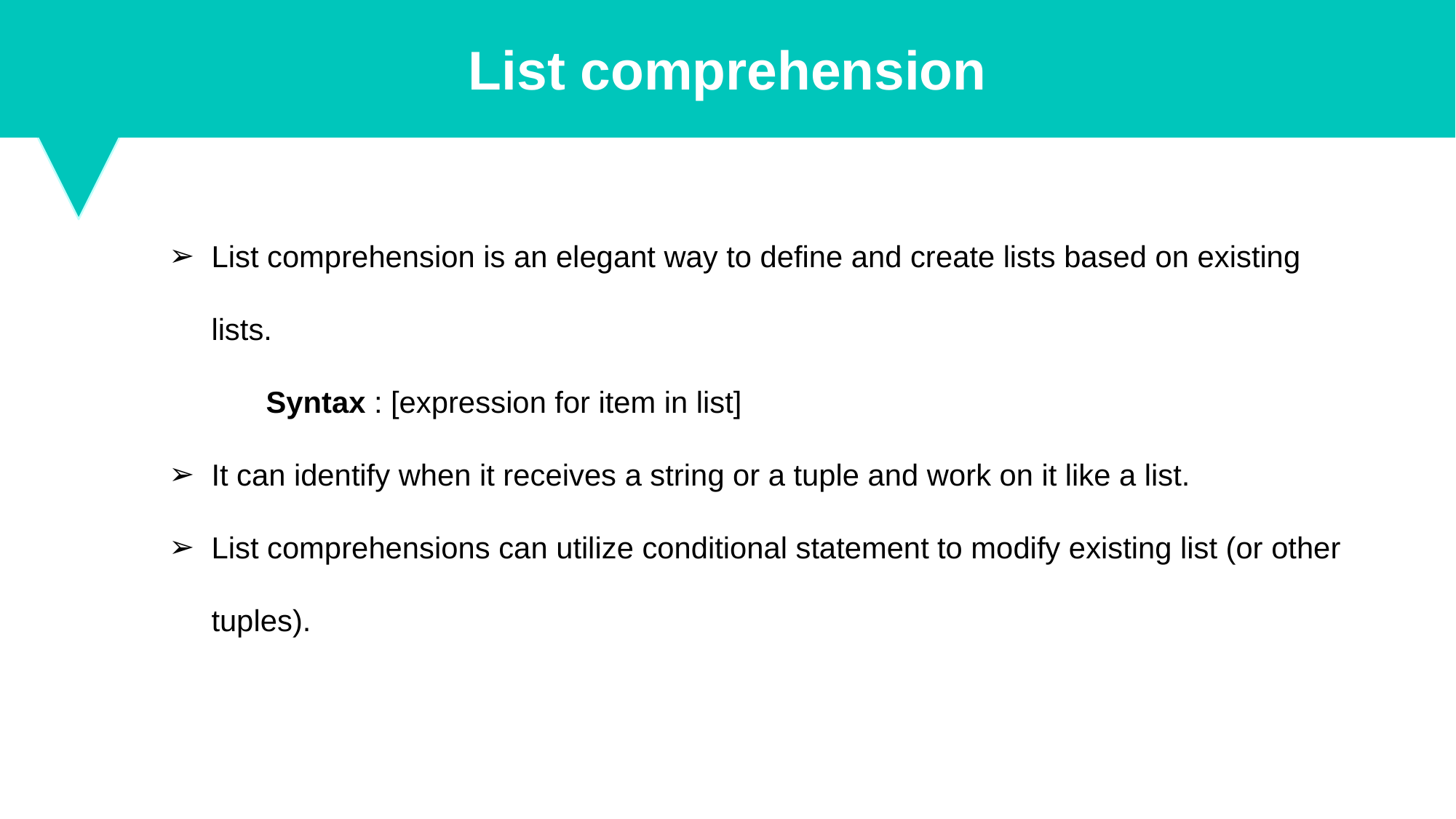

List comprehension

List comprehension is an elegant way to define and create lists based on existing lists.
Syntax : [expression for item in list]
It can identify when it receives a string or a tuple and work on it like a list.
List comprehensions can utilize conditional statement to modify existing list (or other tuples).